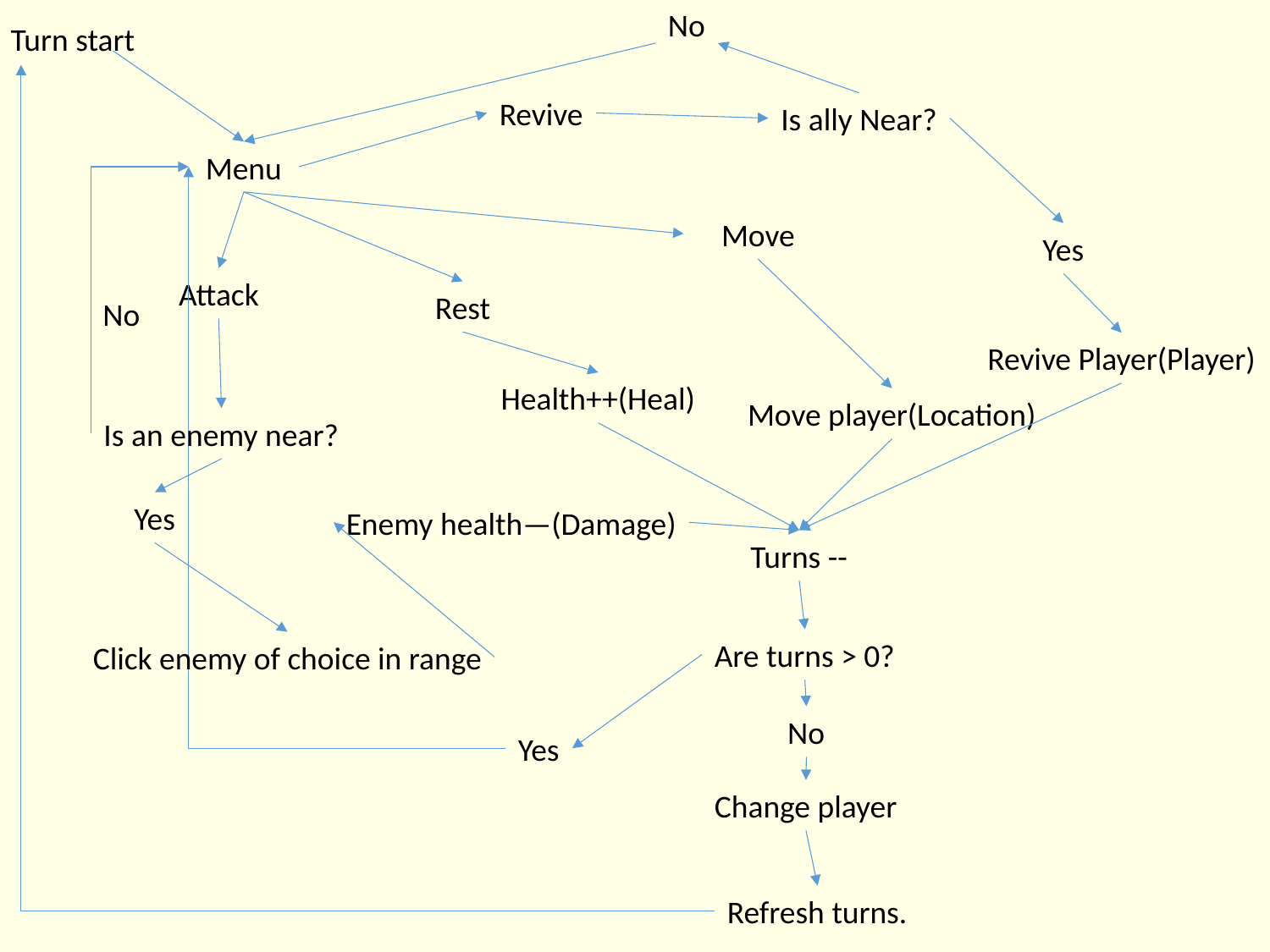

No

Turn start
Revive
Is ally Near?
Menu
Move
Yes
Attack
Rest
No
Revive Player(Player)
Health++(Heal)
Move player(Location)
Is an enemy near?
Yes
Enemy health—(Damage)
Turns --
Are turns > 0?
Click enemy of choice in range
No
Yes
Change player
Refresh turns.